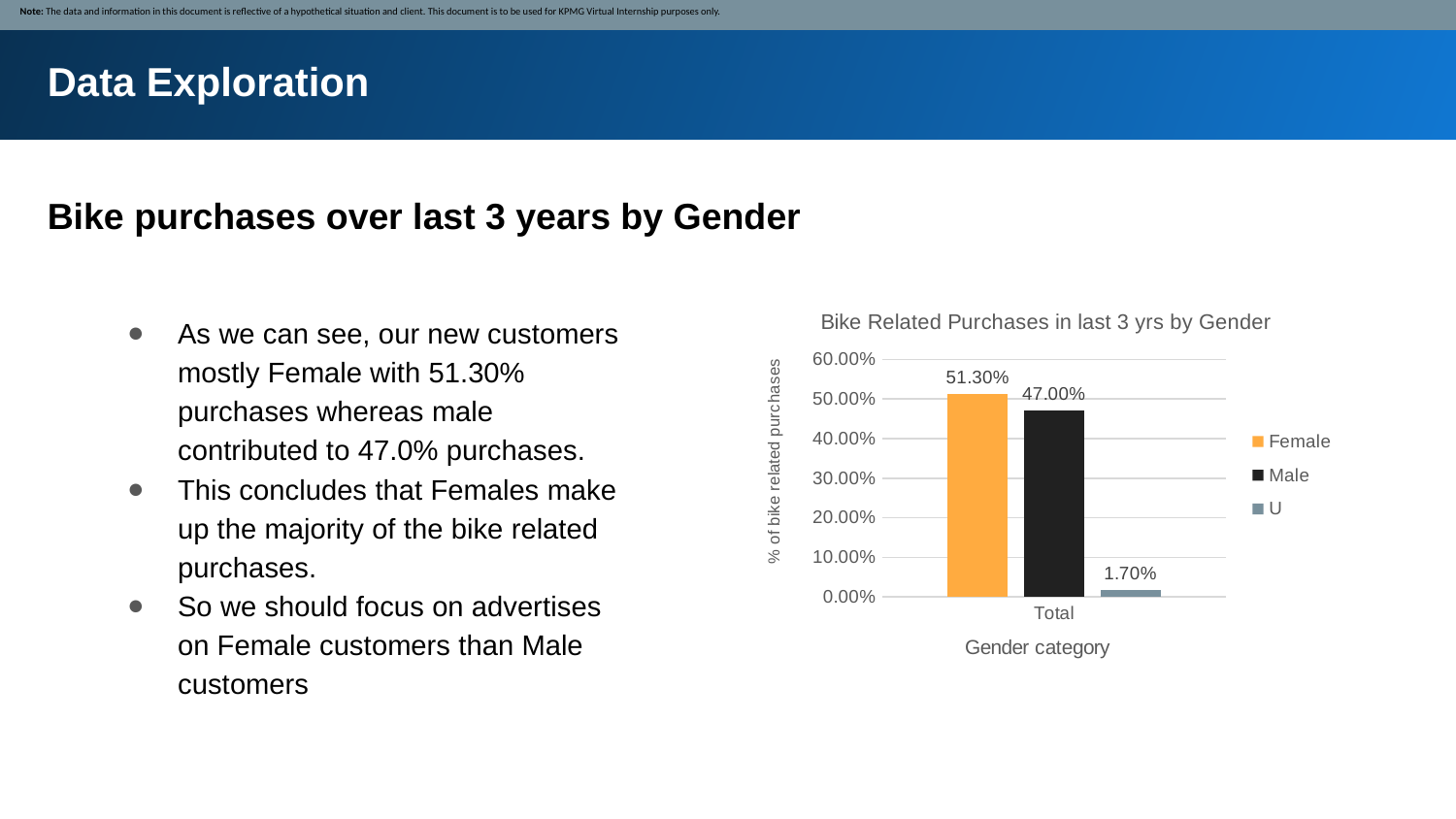

Note: The data and information in this document is reflective of a hypothetical situation and client. This document is to be used for KPMG Virtual Internship purposes only.

Data Exploration
Bike purchases over last 3 years by Gender

### Chart: Bike Related Purchases in last 3 yrs by Gender

| Category | Female | Male | U |
|---|---|---|---|
| Total | 0.513 | 0.47 | 0.017 |
As we can see, our new customers mostly Female with 51.30% purchases whereas male contributed to 47.0% purchases.
This concludes that Females make up the majority of the bike related purchases.
So we should focus on advertises on Female customers than Male customers